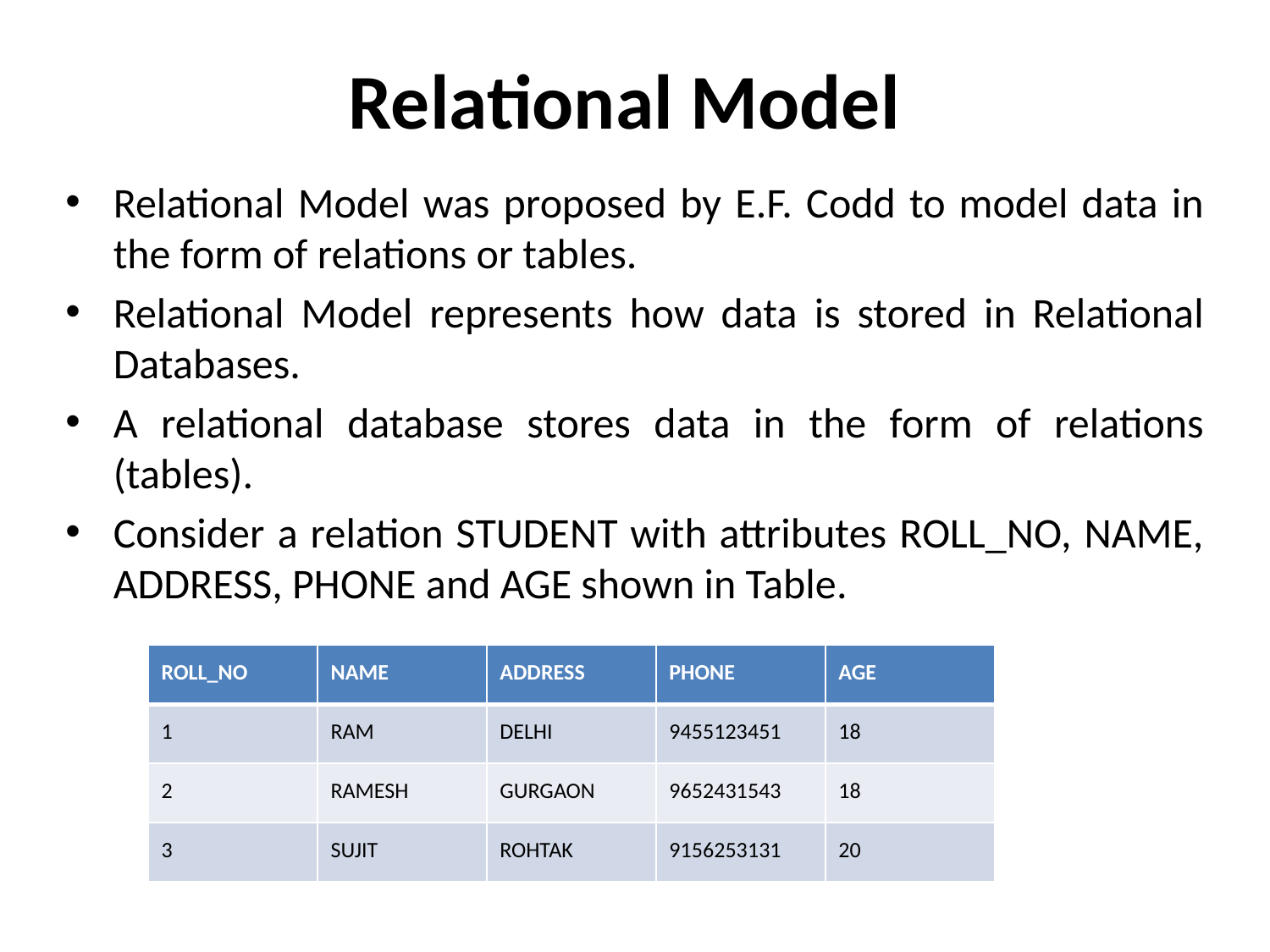

# Relational Model
Relational Model was proposed by E.F. Codd to model data in the form of relations or tables.
Relational Model represents how data is stored in Relational Databases.
A relational database stores data in the form of relations (tables).
Consider a relation STUDENT with attributes ROLL_NO, NAME, ADDRESS, PHONE and AGE shown in Table.
| ROLL\_NO | NAME | ADDRESS | PHONE | AGE |
| --- | --- | --- | --- | --- |
| 1 | RAM | DELHI | 9455123451 | 18 |
| 2 | RAMESH | GURGAON | 9652431543 | 18 |
| 3 | SUJIT | ROHTAK | 9156253131 | 20 |